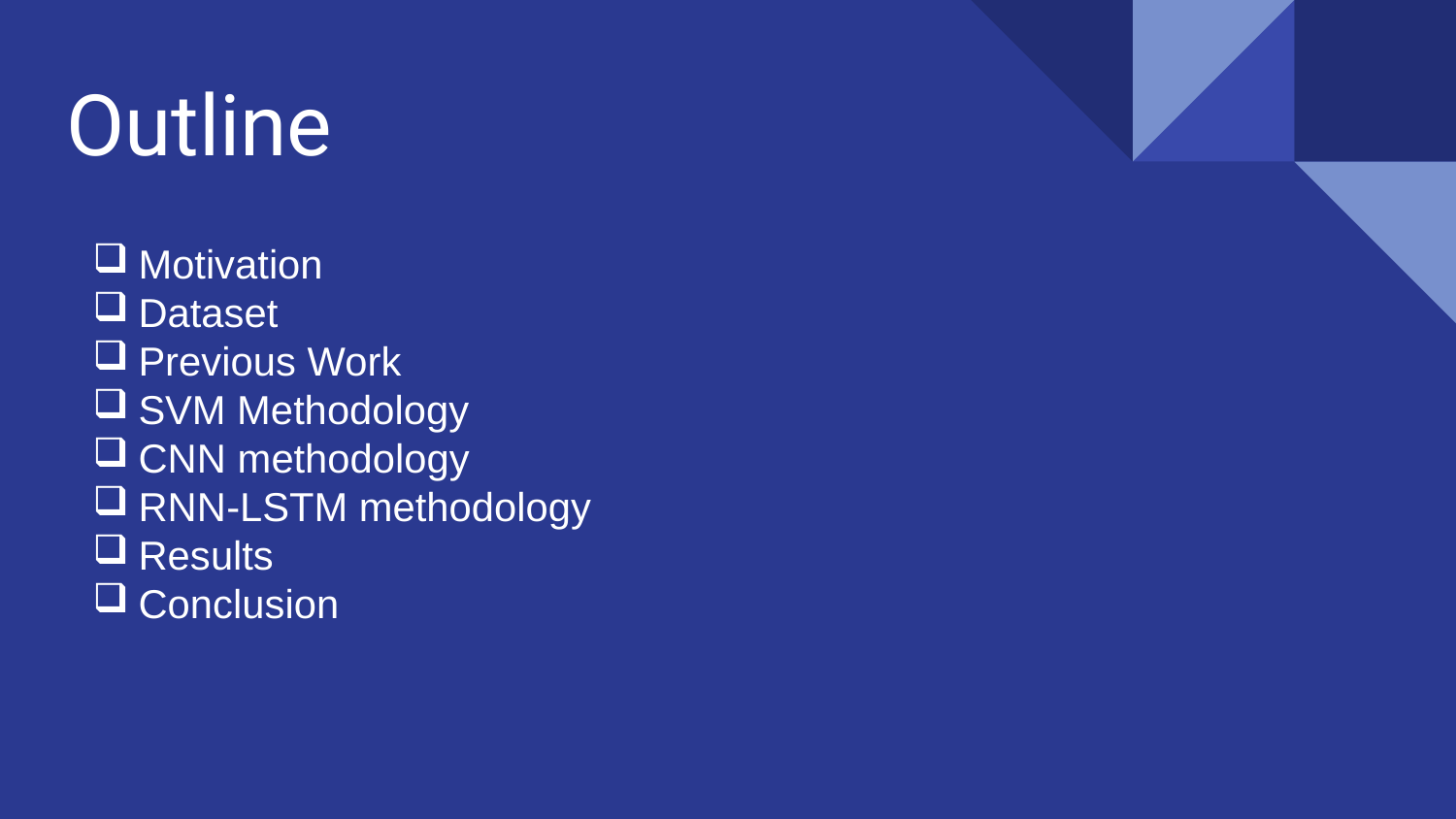

# Outline
Motivation
Dataset
Previous Work
SVM Methodology
CNN methodology
RNN-LSTM methodology
Results
Conclusion